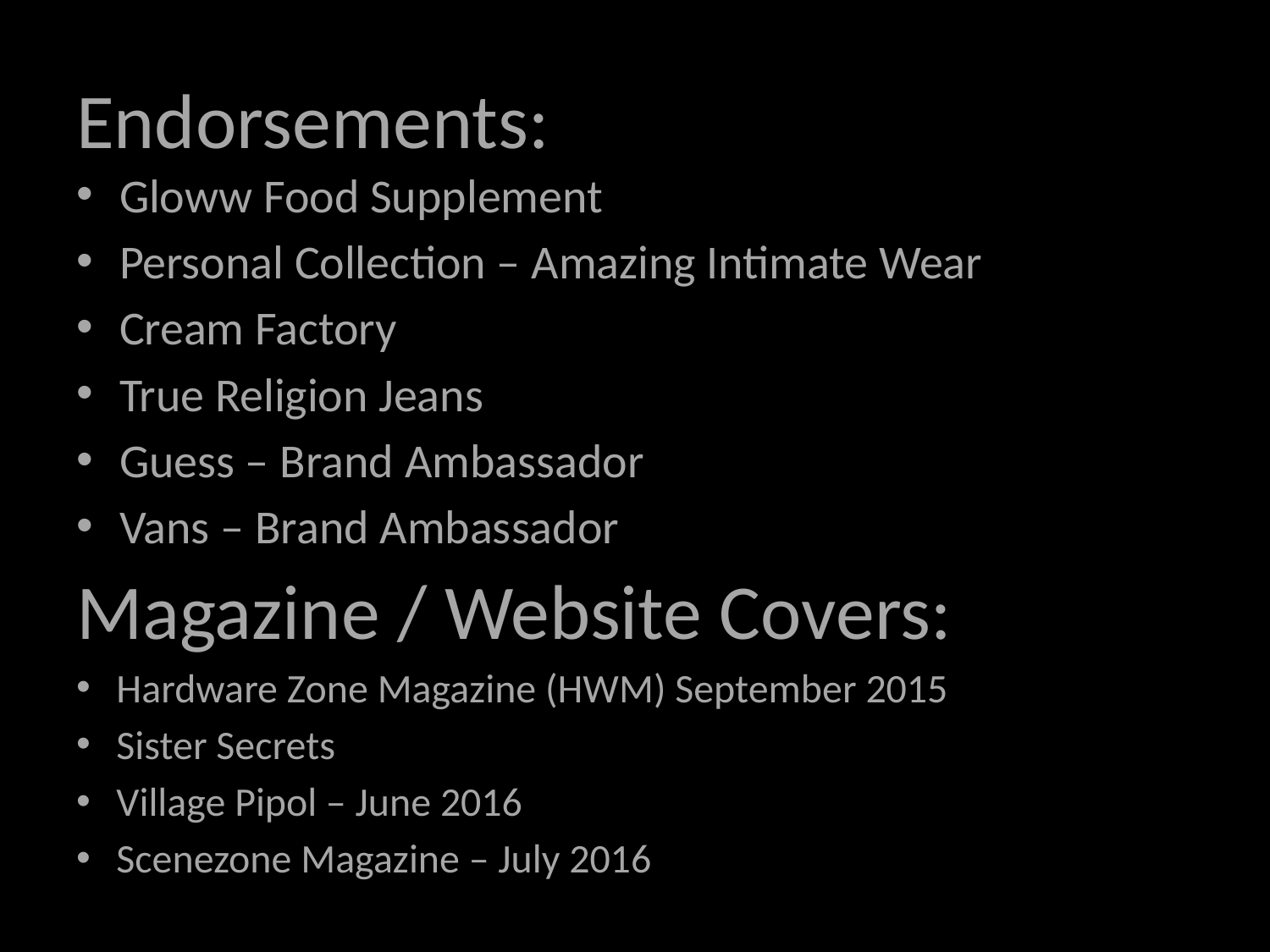

# Endorsements:
Gloww Food Supplement
Personal Collection – Amazing Intimate Wear
Cream Factory
True Religion Jeans
Guess – Brand Ambassador
Vans – Brand Ambassador
Magazine / Website Covers:
Hardware Zone Magazine (HWM) September 2015
Sister Secrets
Village Pipol – June 2016
Scenezone Magazine – July 2016